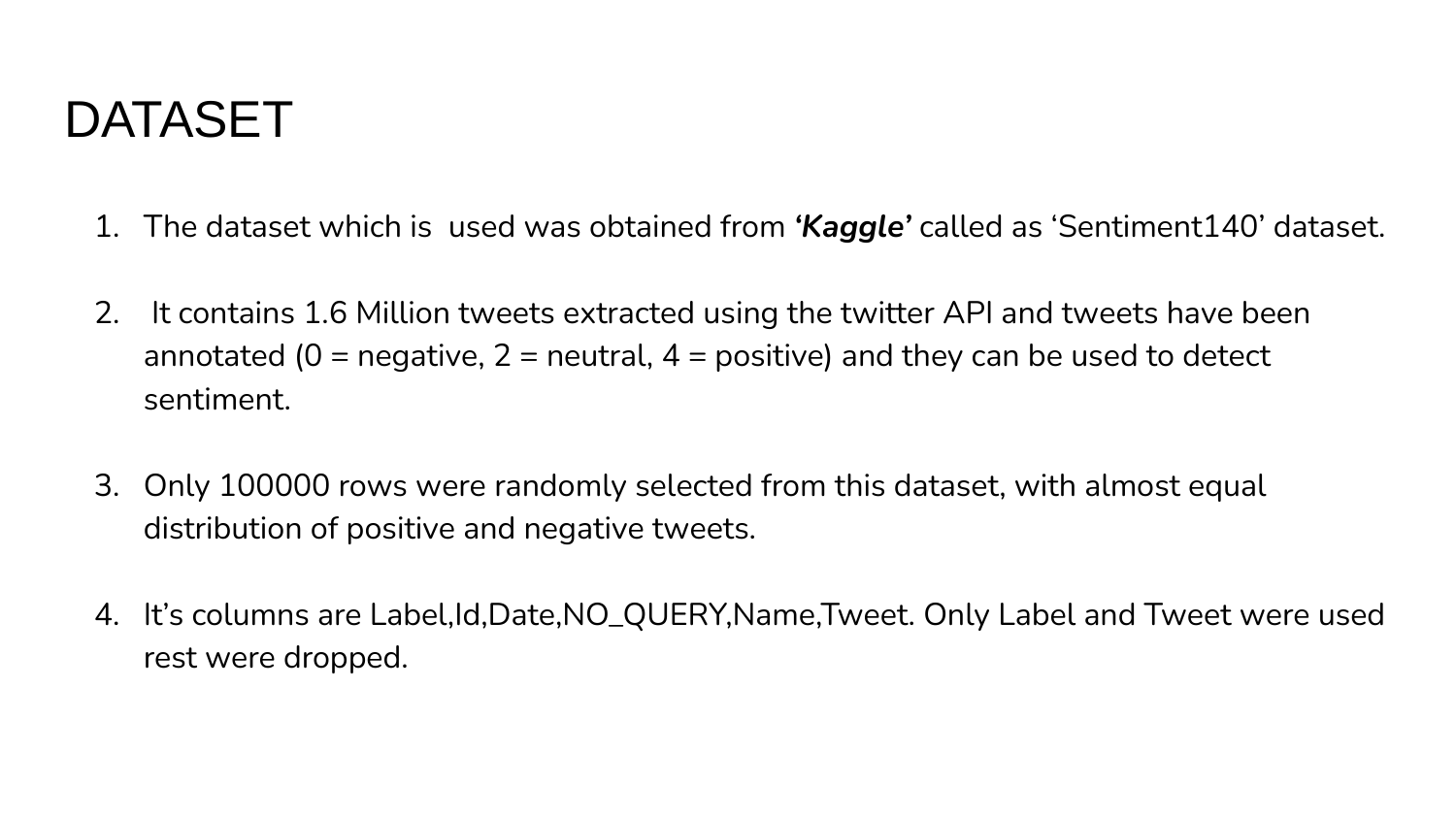

# DATASET
The dataset which is  used was obtained from ‘Kaggle’ called as ‘Sentiment140’ dataset.

 It contains 1.6 Million tweets extracted using the twitter API and tweets have been annotated (0 = negative, 2 = neutral, 4 = positive) and they can be used to detect sentiment.

Only 100000 rows were randomly selected from this dataset, with almost equal distribution of positive and negative tweets.

It’s columns are Label,Id,Date,NO_QUERY,Name,Tweet. Only Label and Tweet were used rest were dropped.